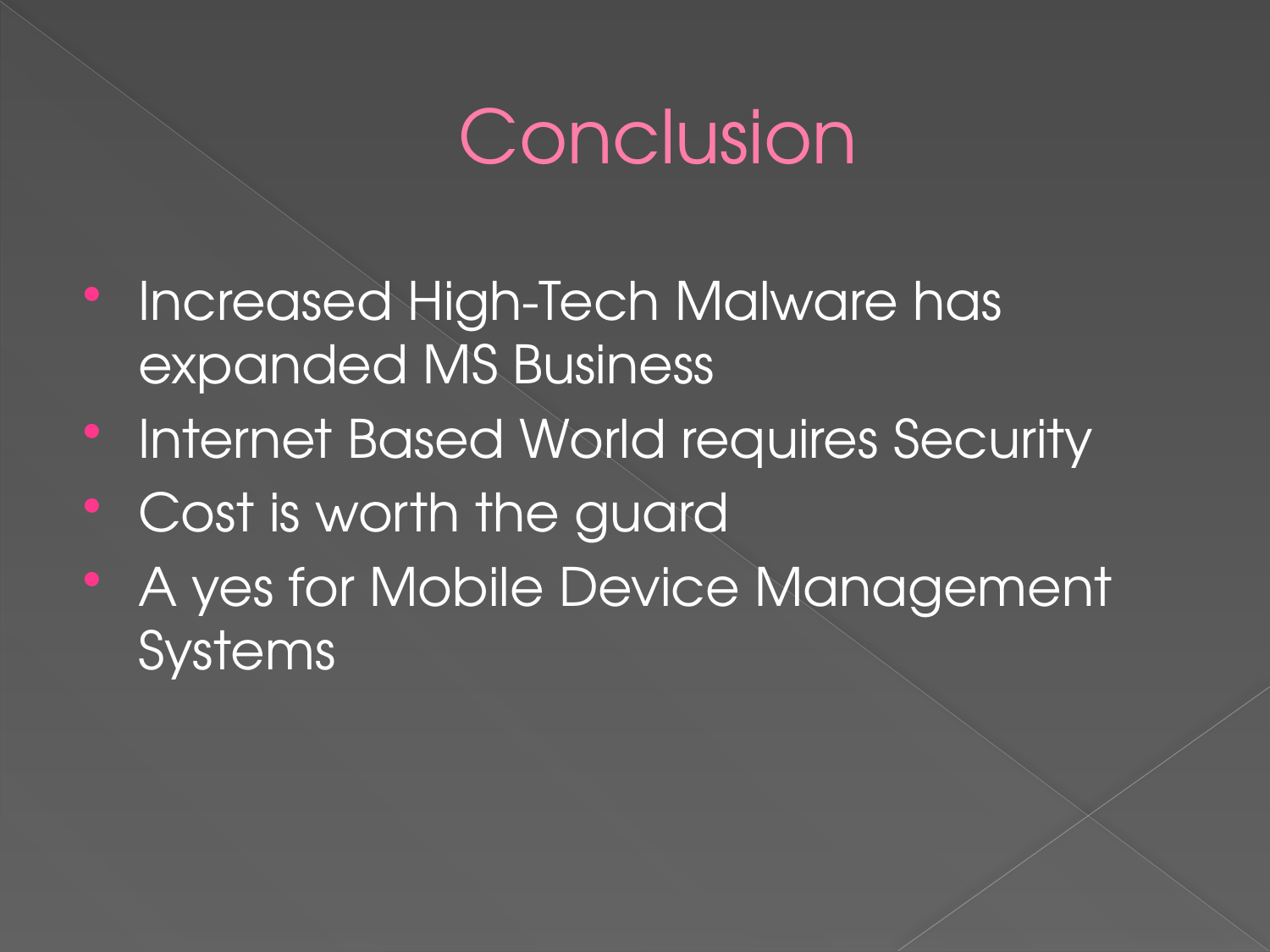

# Conclusion
Increased High-Tech Malware has expanded MS Business
Internet Based World requires Security
Cost is worth the guard
A yes for Mobile Device Management Systems